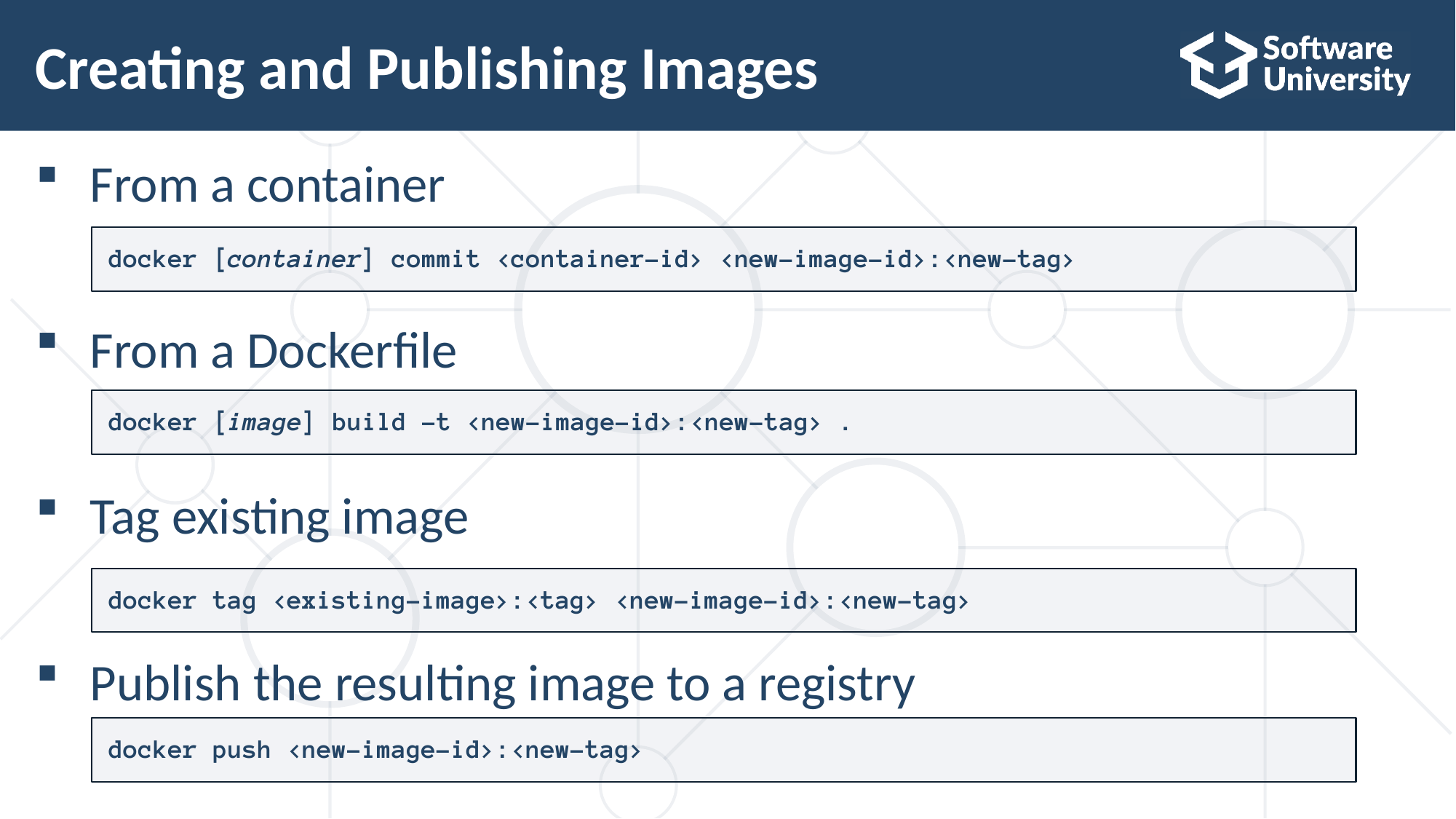

# Creating and Publishing Images
From a container

From a Dockerfile

Tag existing image

Publish the resulting image to a registry
docker [container] commit <container-id> <new-image-id>:<new-tag>
docker [image] build -t <new-image-id>:<new-tag> .
docker tag <existing-image>:<tag> <new-image-id>:<new-tag>
docker push <new-image-id>:<new-tag>